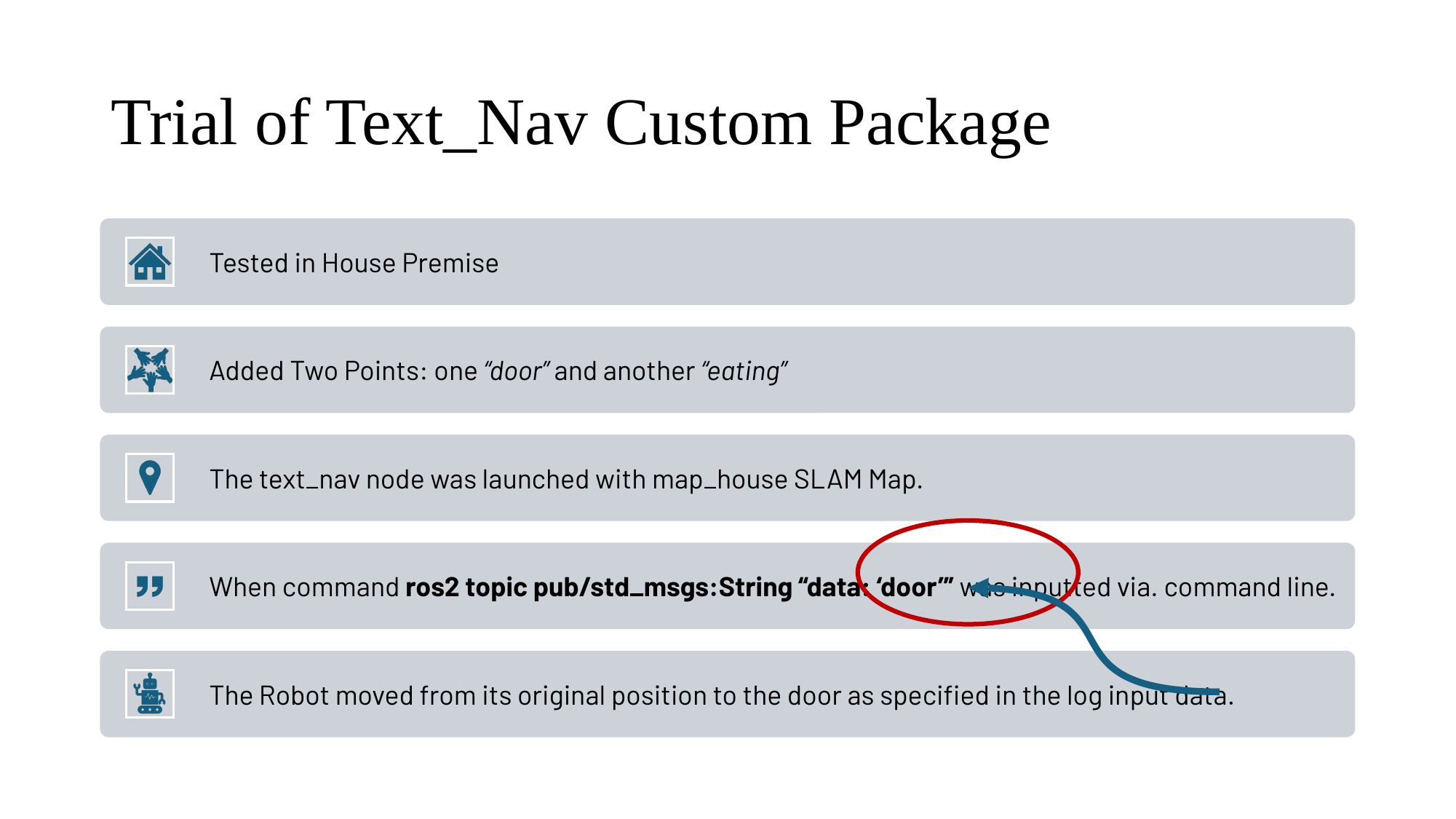

# Trial of Text_Nav Custom Package
Tested in House Premise
Added Two Points: one “door” and another “eating”
The text_nav node was launched with map_house SLAM Map.
When command ros2 topic pub/std_msgs:String “data: ‘door’” was inputted via. command line.
The Robot moved from its original position to the door as specified in the log input data.